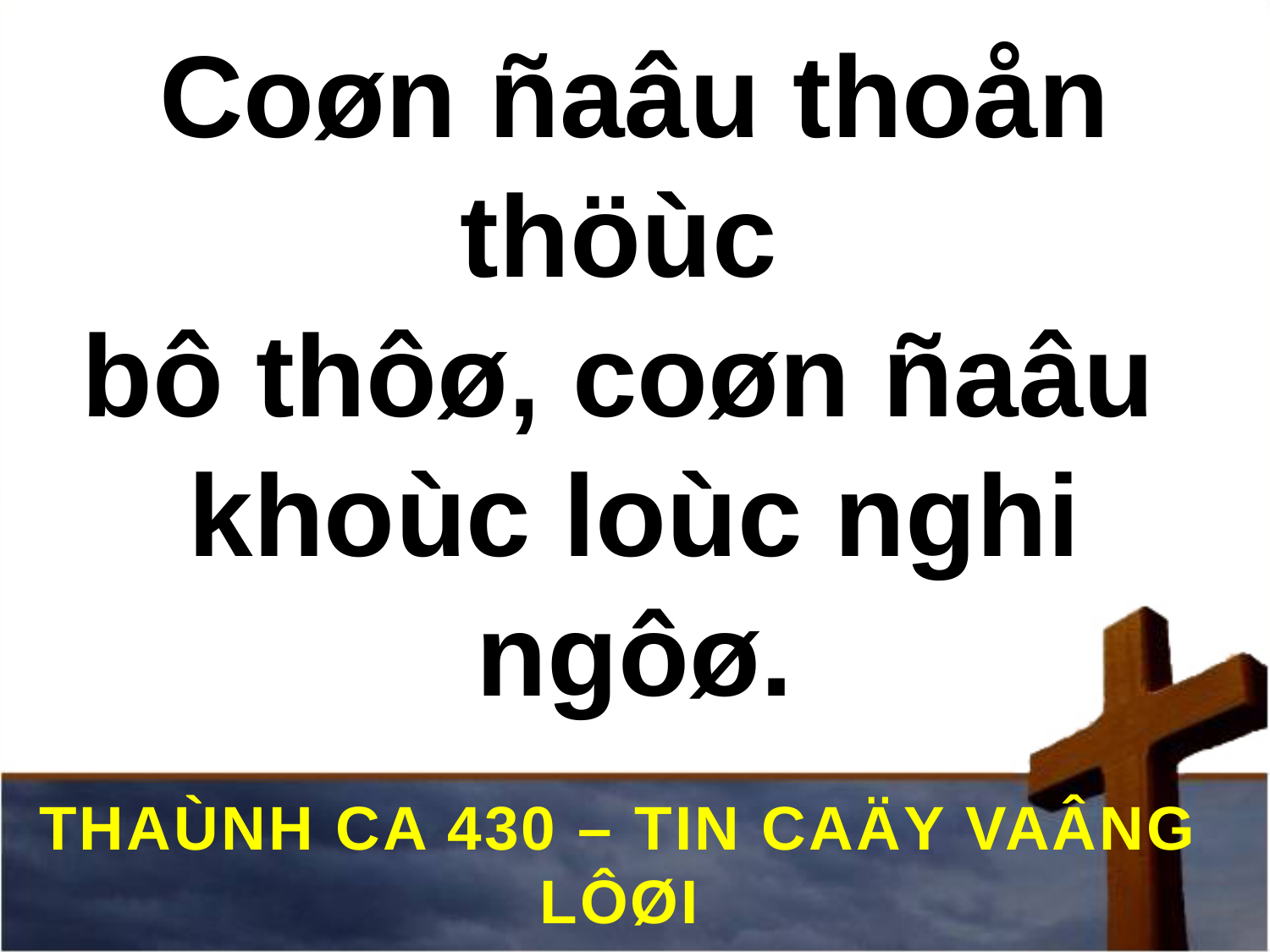

# Coøn ñaâu thoån thöùc bô thôø, coøn ñaâu khoùc loùc nghi ngôø.
THAÙNH CA 430 – TIN CAÄY VAÂNG LÔØI